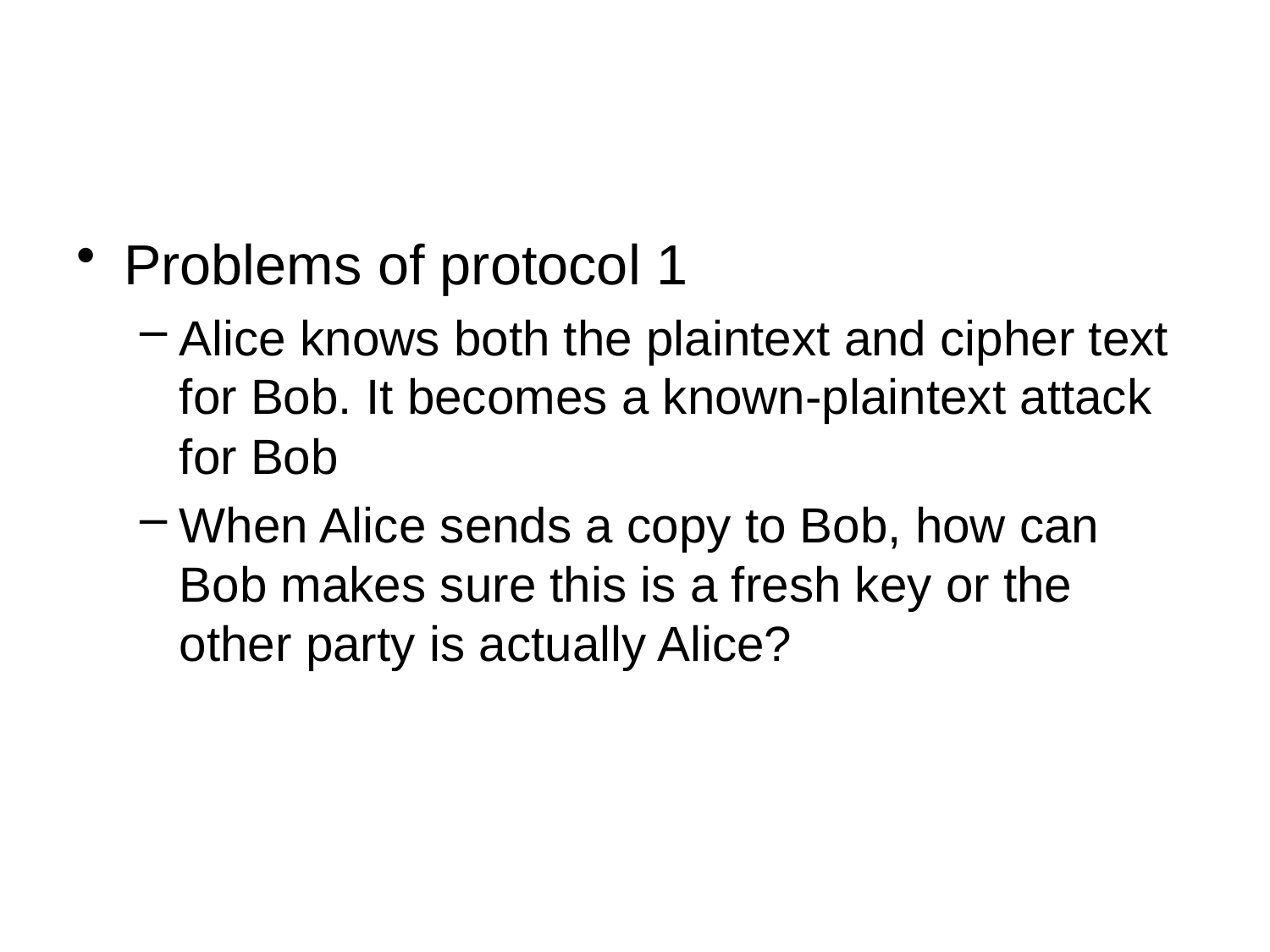

#
Problems of protocol 1
Alice knows both the plaintext and cipher text for Bob. It becomes a known-plaintext attack for Bob
When Alice sends a copy to Bob, how can Bob makes sure this is a fresh key or the other party is actually Alice?